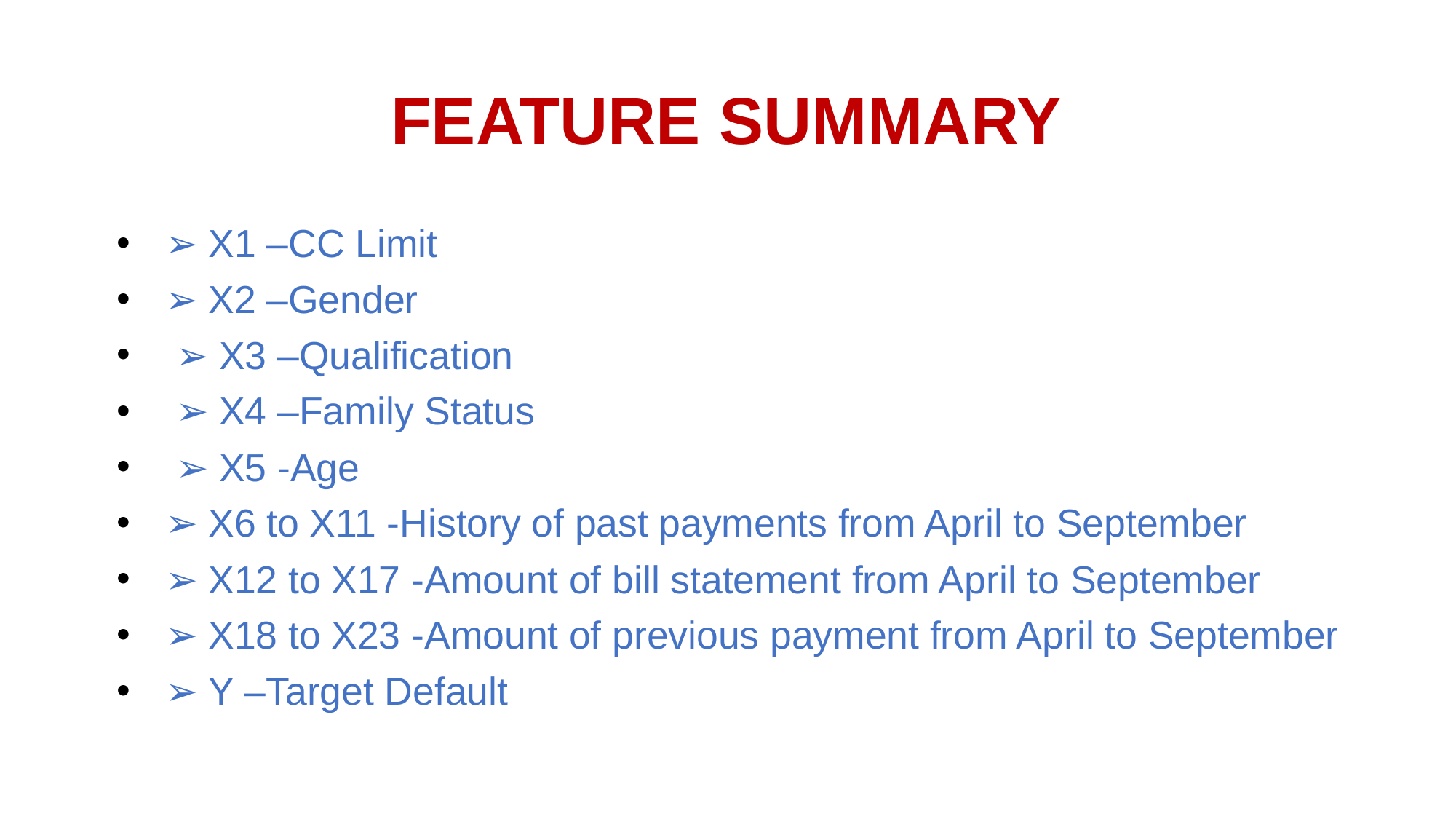

# FEATURE SUMMARY
➢ X1 –CC Limit
➢ X2 –Gender
 ➢ X3 –Qualification
 ➢ X4 –Family Status
 ➢ X5 -Age
➢ X6 to X11 -History of past payments from April to September
➢ X12 to X17 -Amount of bill statement from April to September
➢ X18 to X23 -Amount of previous payment from April to September
➢ Y –Target Default